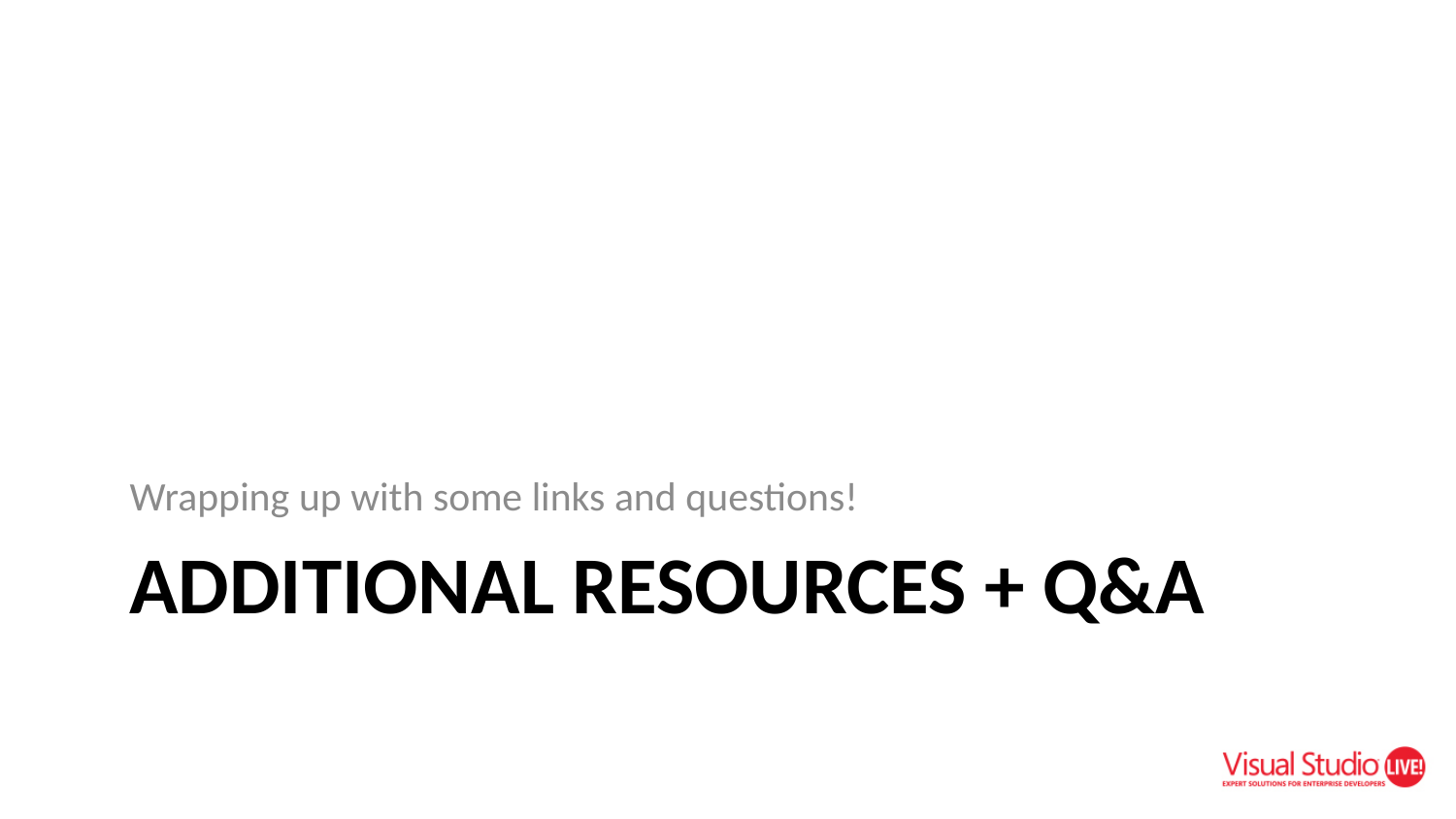

Wrapping up with some links and questions!
# Additional Resources + Q&A